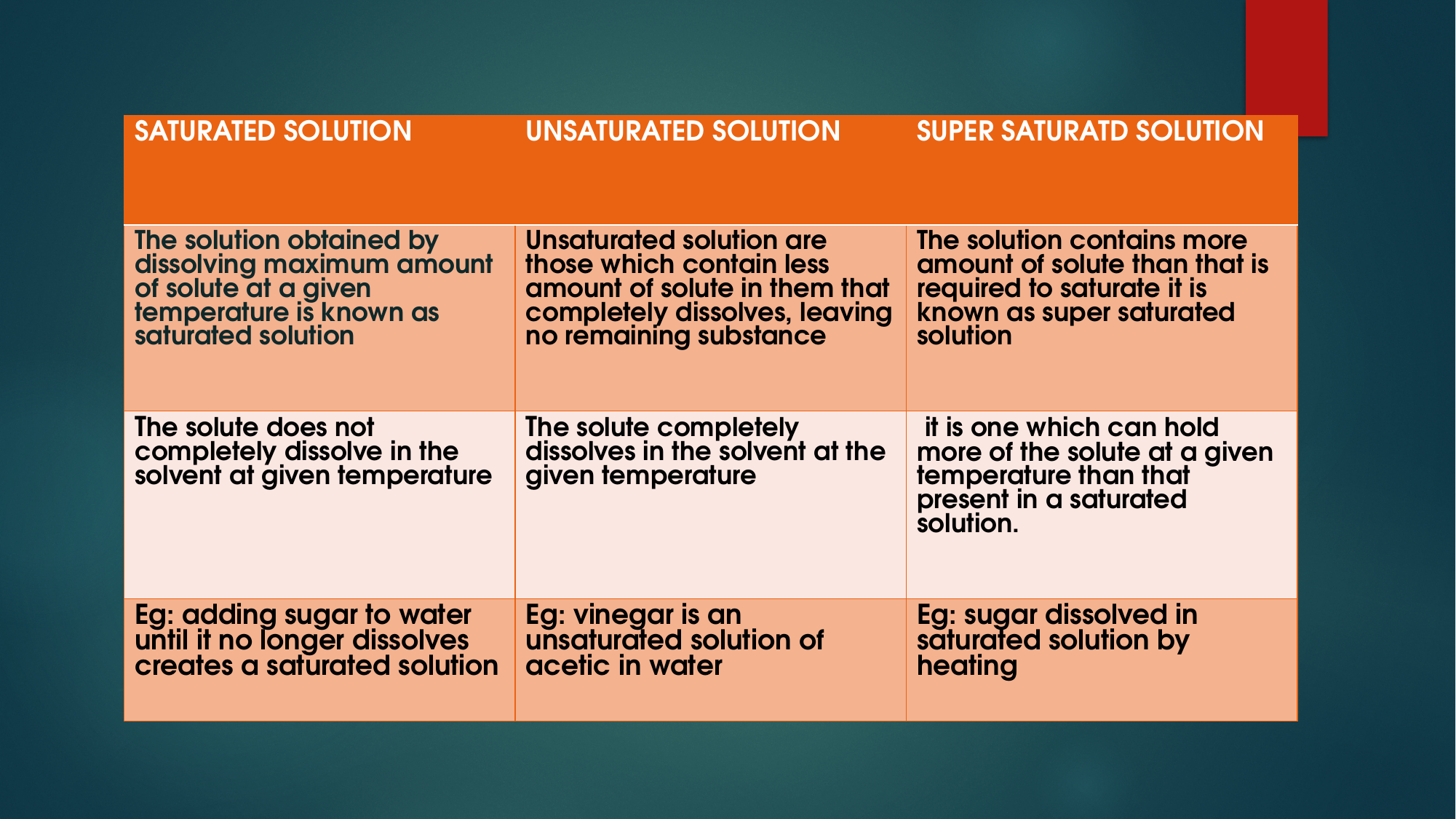

#
| SATURATED SOLUTION | UNSATURATED SOLUTION | SUPER SATURATD SOLUTION |
| --- | --- | --- |
| The solution obtained by dissolving maximum amount of solute at a given temperature is known as saturated solution | Unsaturated solution are those which contain less amount of solute in them that completely dissolves, leaving no remaining substance | The solution contains more amount of solute than that is required to saturate it is known as super saturated solution |
| The solute does not completely dissolve in the solvent at given temperature | The solute completely dissolves in the solvent at the given temperature | it is one which can hold more of the solute at a given temperature than that present in a saturated solution. |
| Eg: adding sugar to water until it no longer dissolves creates a saturated solution | Eg: vinegar is an unsaturated solution of acetic in water | Eg: sugar dissolved in saturated solution by heating |